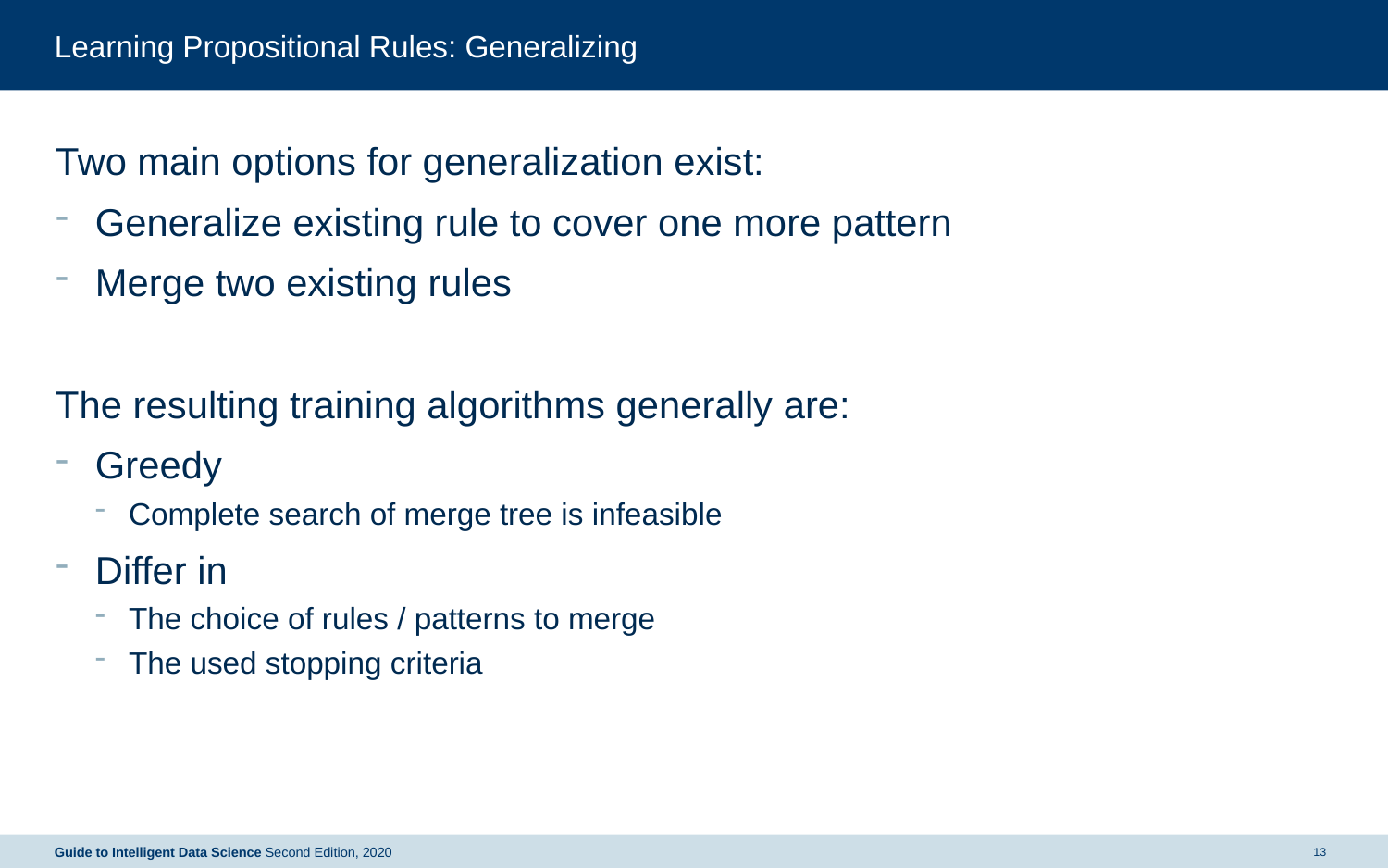

# Learning Propositional Rules: Generalizing
Two main options for generalization exist:
Generalize existing rule to cover one more pattern
Merge two existing rules

The resulting training algorithms generally are:
Greedy
Complete search of merge tree is infeasible
Differ in
The choice of rules / patterns to merge
The used stopping criteria
Guide to Intelligent Data Science Second Edition, 2020
13